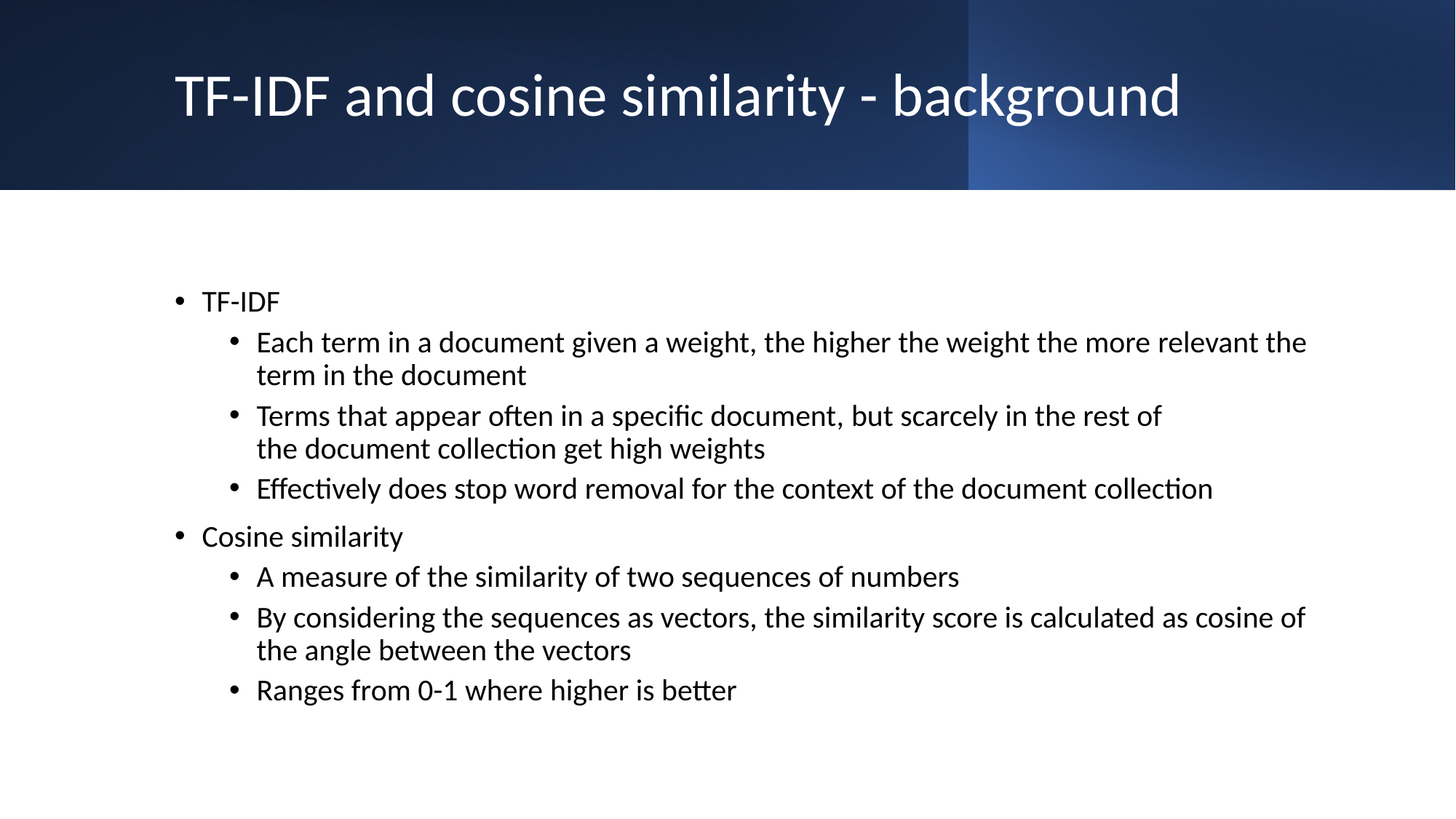

# TF-IDF and cosine similarity - background
TF-IDF
Each term in a document given a weight, the higher the weight the more relevant the term in the document
Terms that appear often in a specific document, but scarcely in the rest of the document collection get high weights
Effectively does stop word removal for the context of the document collection
Cosine similarity
A measure of the similarity of two sequences of numbers
By considering the sequences as vectors, the similarity score is calculated as cosine of the angle between the vectors
Ranges from 0-1 where higher is better